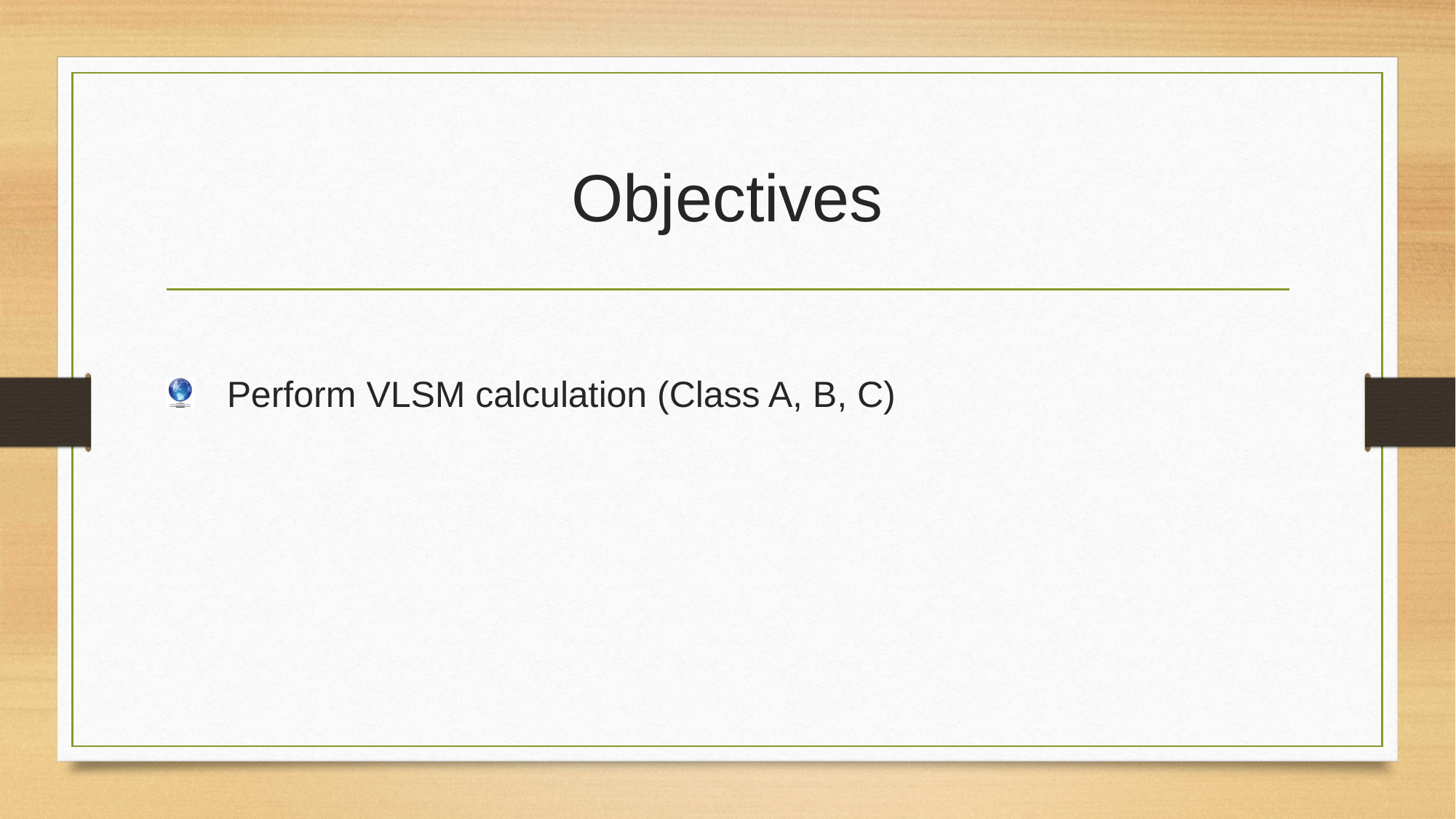

# Objectives

Perform VLSM calculation (Class A, B, C)